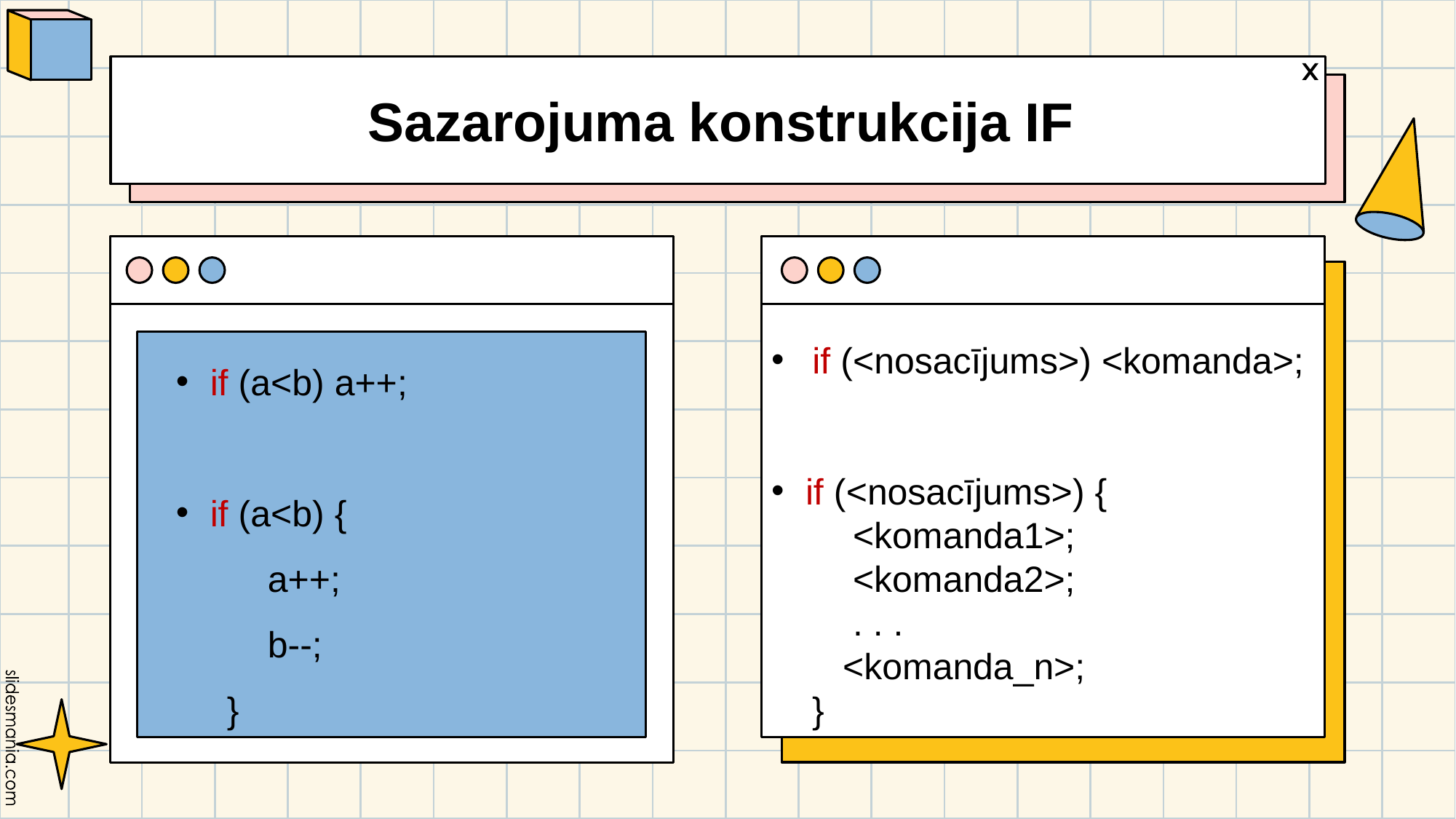

Sazarojuma konstrukcija IF
if (<nosacījums>) <komanda>;

if (<nosacījums>) {
        <komanda1>;
        <komanda2>;
        . . .
       <komanda_n>;
    }
if (a<b) a++;

if (a<b) {
         a++;
         b--;
     }